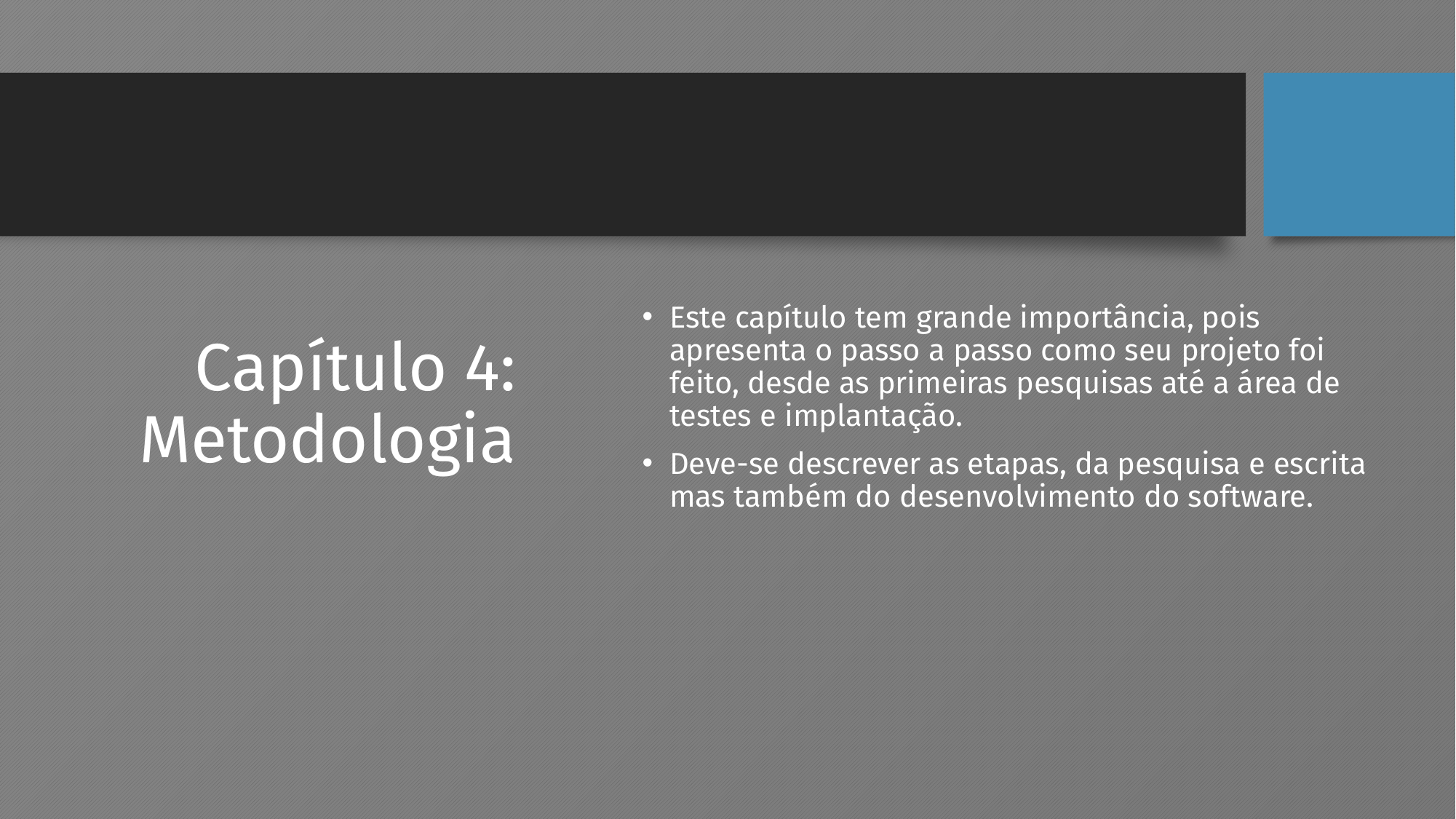

Este capítulo tem grande importância, pois apresenta o passo a passo como seu projeto foi feito, desde as primeiras pesquisas até a área de testes e implantação.
Deve-se descrever as etapas, da pesquisa e escrita mas também do desenvolvimento do software.
# Capítulo 4: Metodologia